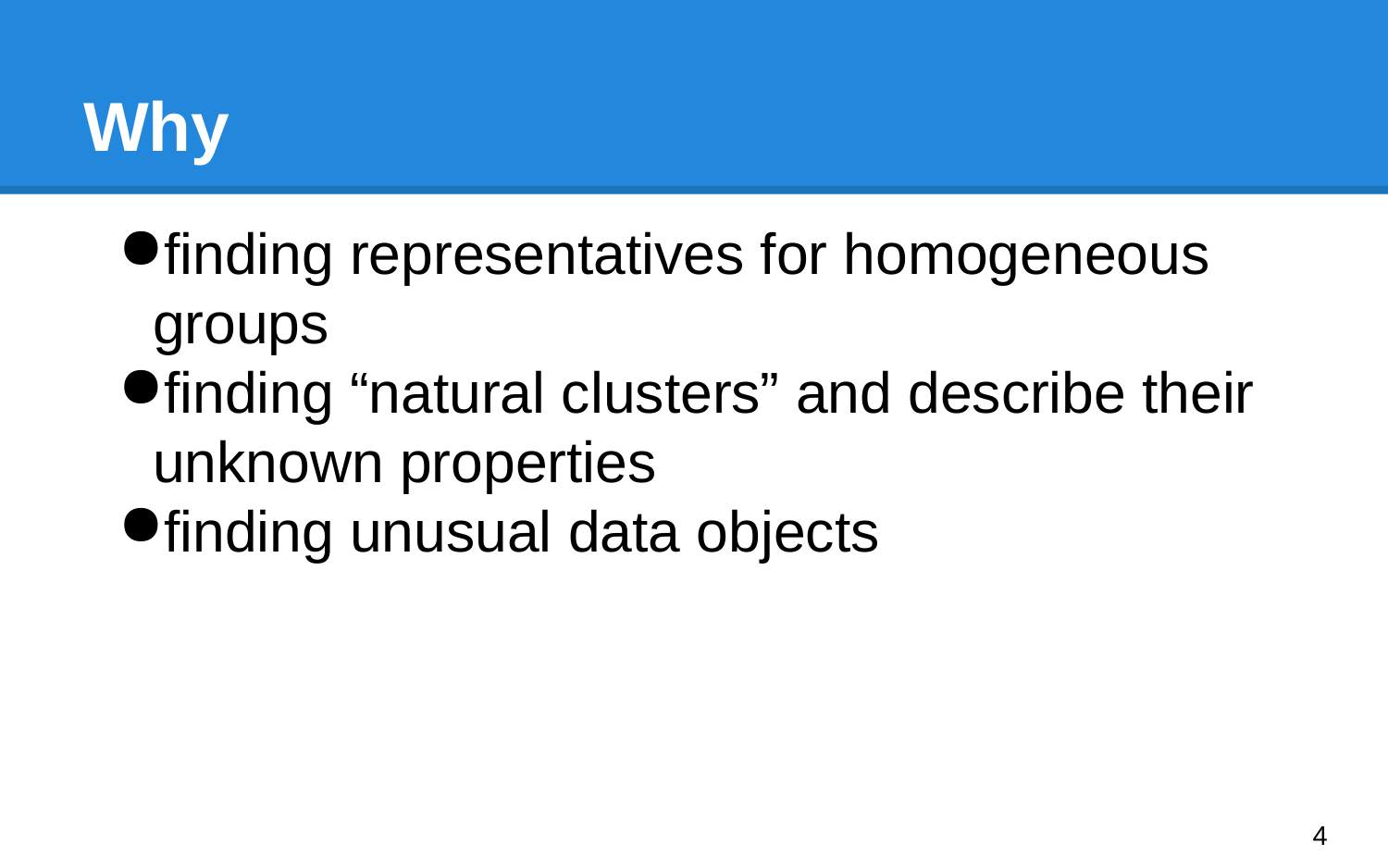

# Why
finding representatives for homogeneous groups
finding “natural clusters” and describe their unknown properties
finding unusual data objects

4